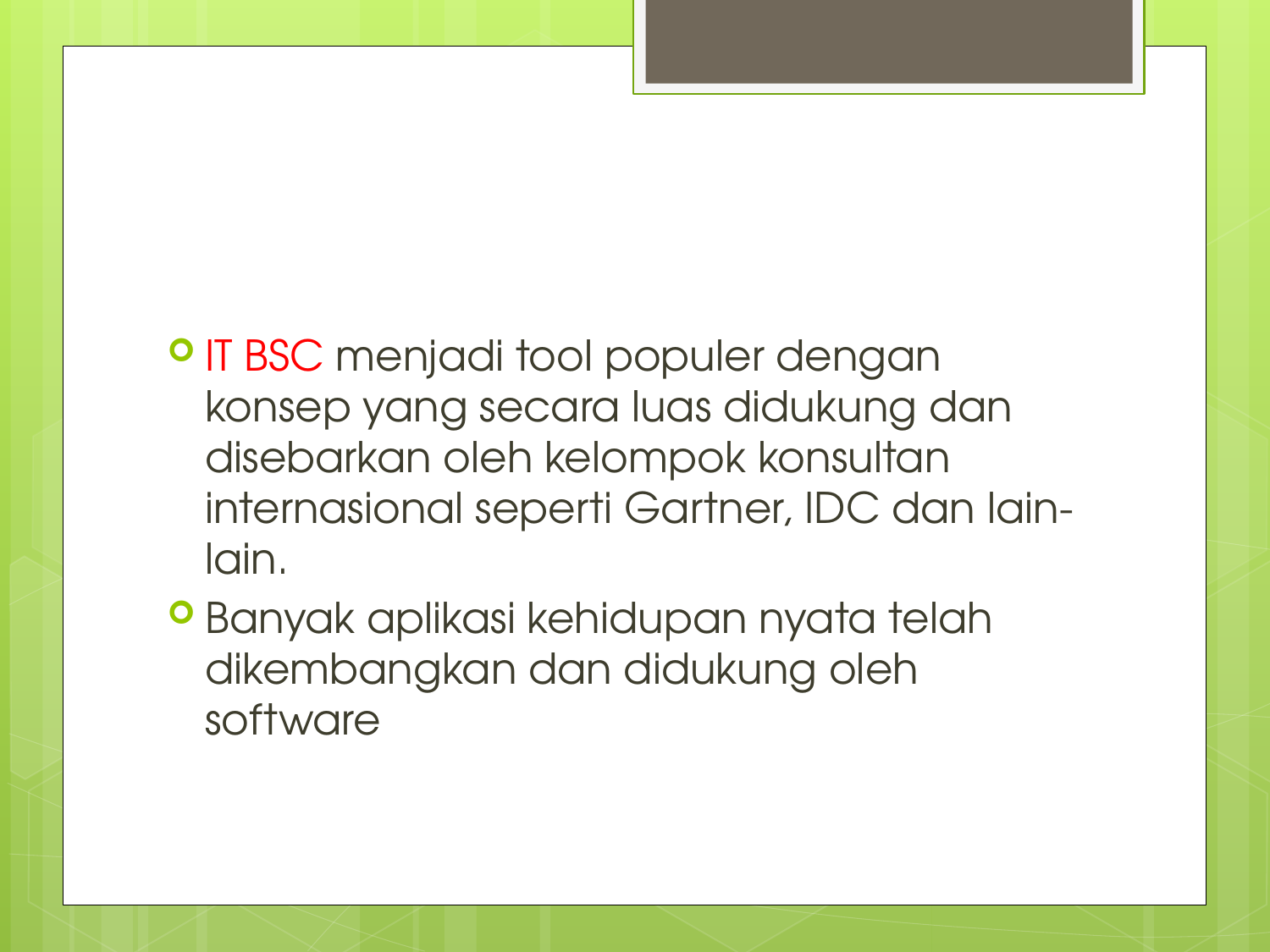

#
IT BSC menjadi tool populer dengan konsep yang secara luas didukung dan disebarkan oleh kelompok konsultan internasional seperti Gartner, IDC dan lain-lain.
Banyak aplikasi kehidupan nyata telah dikembangkan dan didukung oleh software